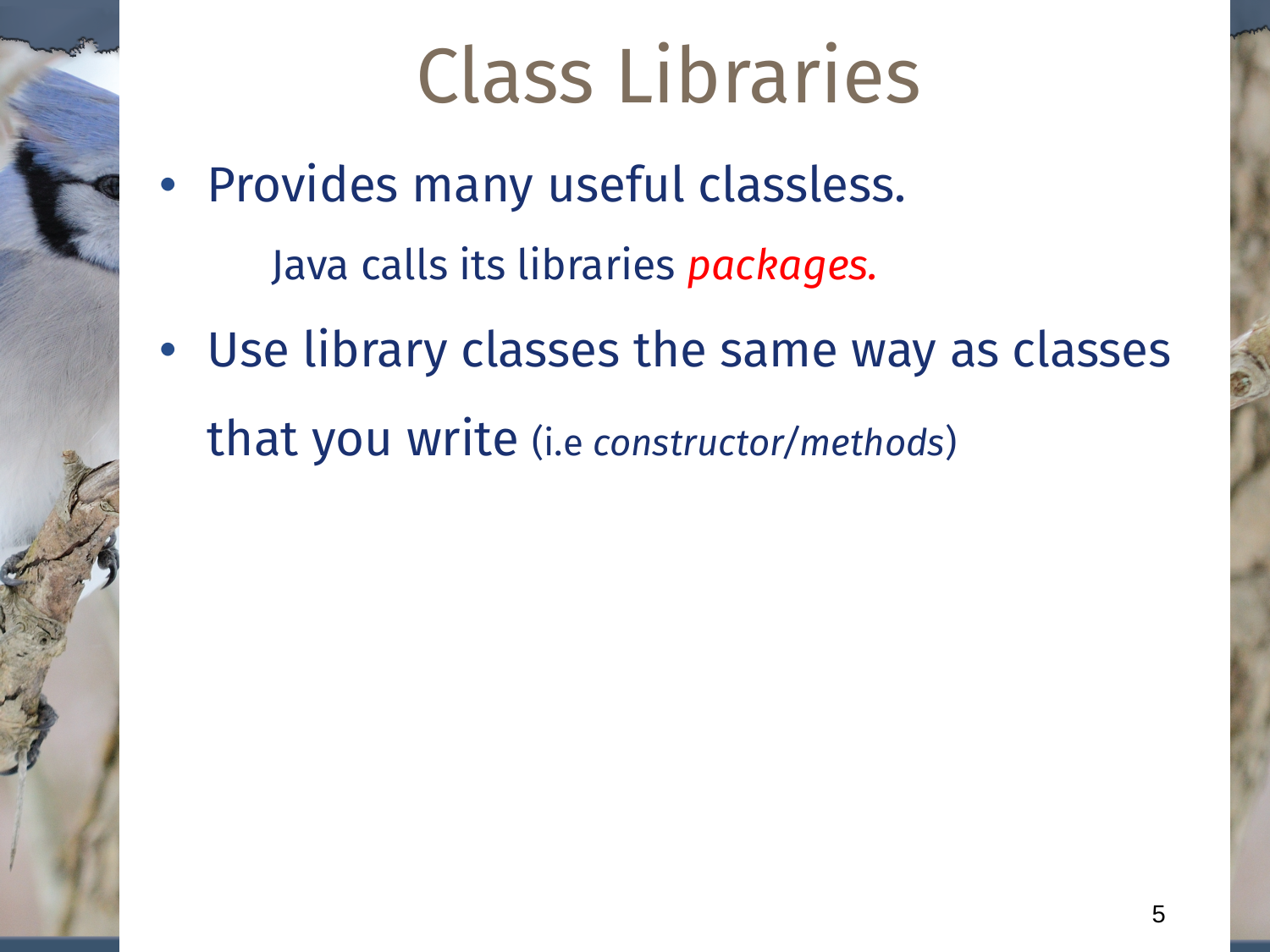

# Class Libraries
Provides many useful classless.
     Java calls its libraries packages.
Use library classes the same way as classes that you write (i.e constructor/methods)